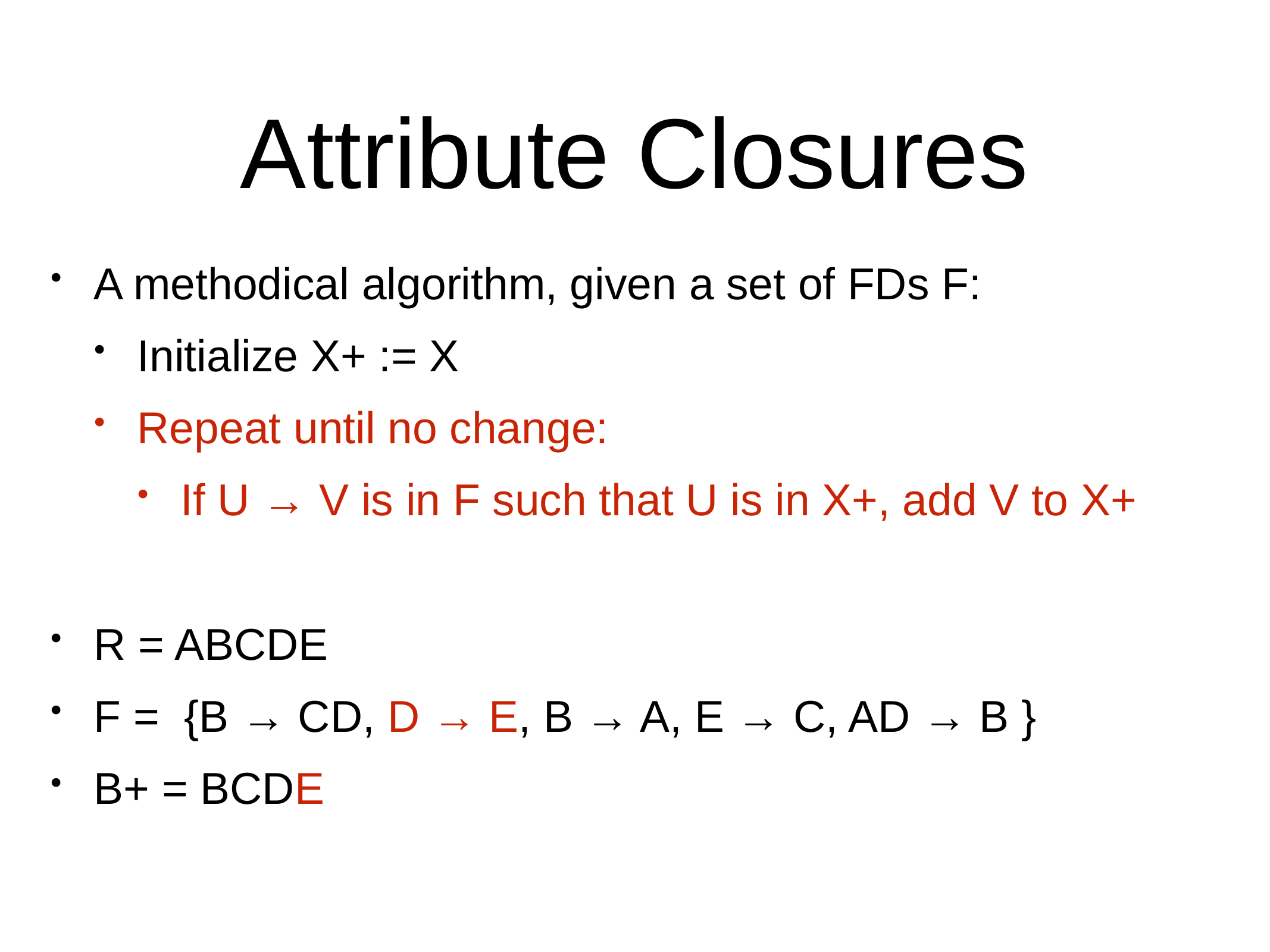

# Attribute Closures
A methodical algorithm, given a set of FDs F:
Initialize X+ := X
Repeat until no change:
If U → V is in F such that U is in X+, add V to X+

R = ABCDE
F =  {B → CD, D → E, B → A, E → C, AD → B }
B+ = BCDE